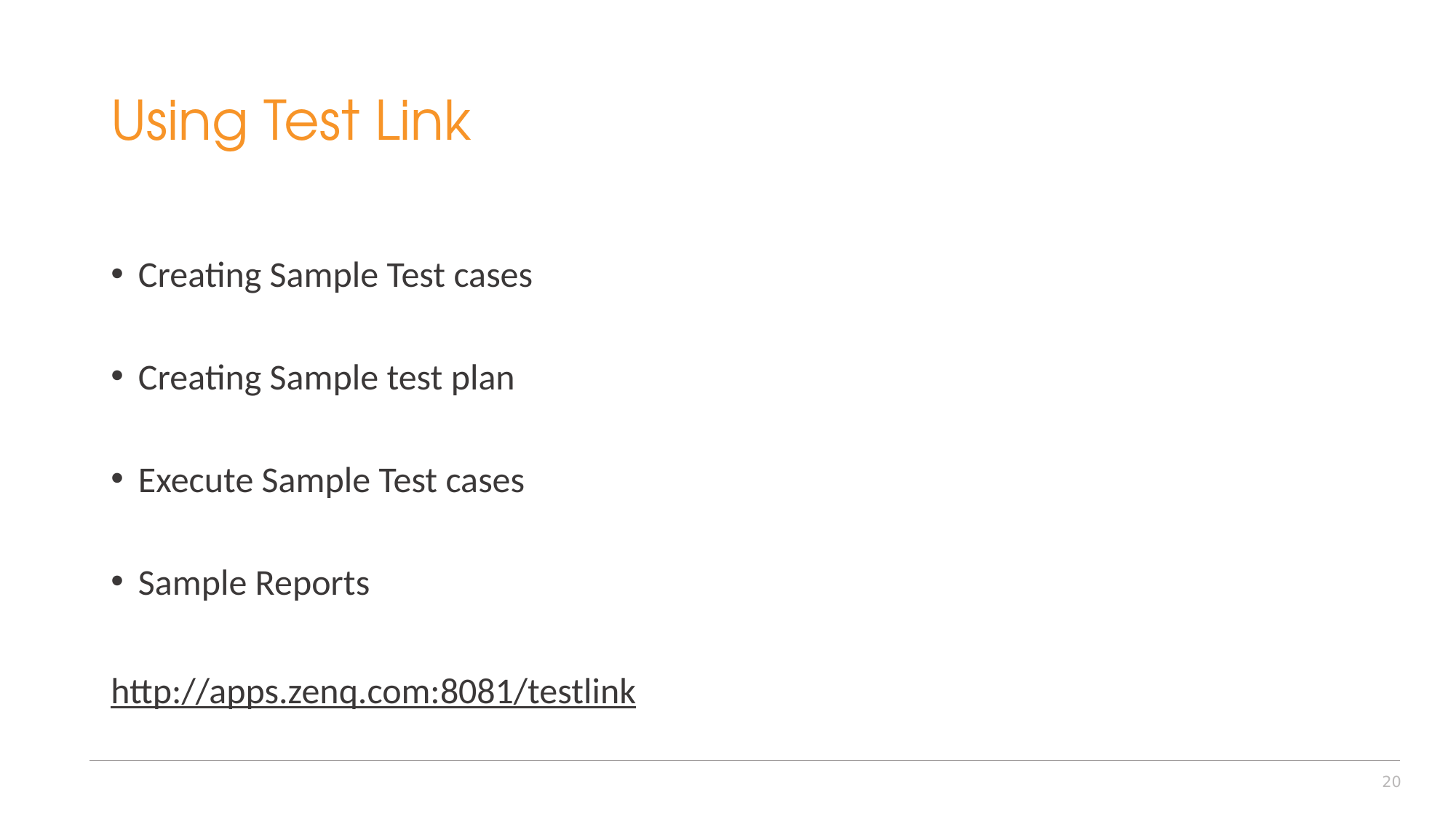

# Using Test Link
Creating Sample Test cases
Creating Sample test plan
Execute Sample Test cases
Sample Reports

http://apps.zenq.com:8081/testlink
20